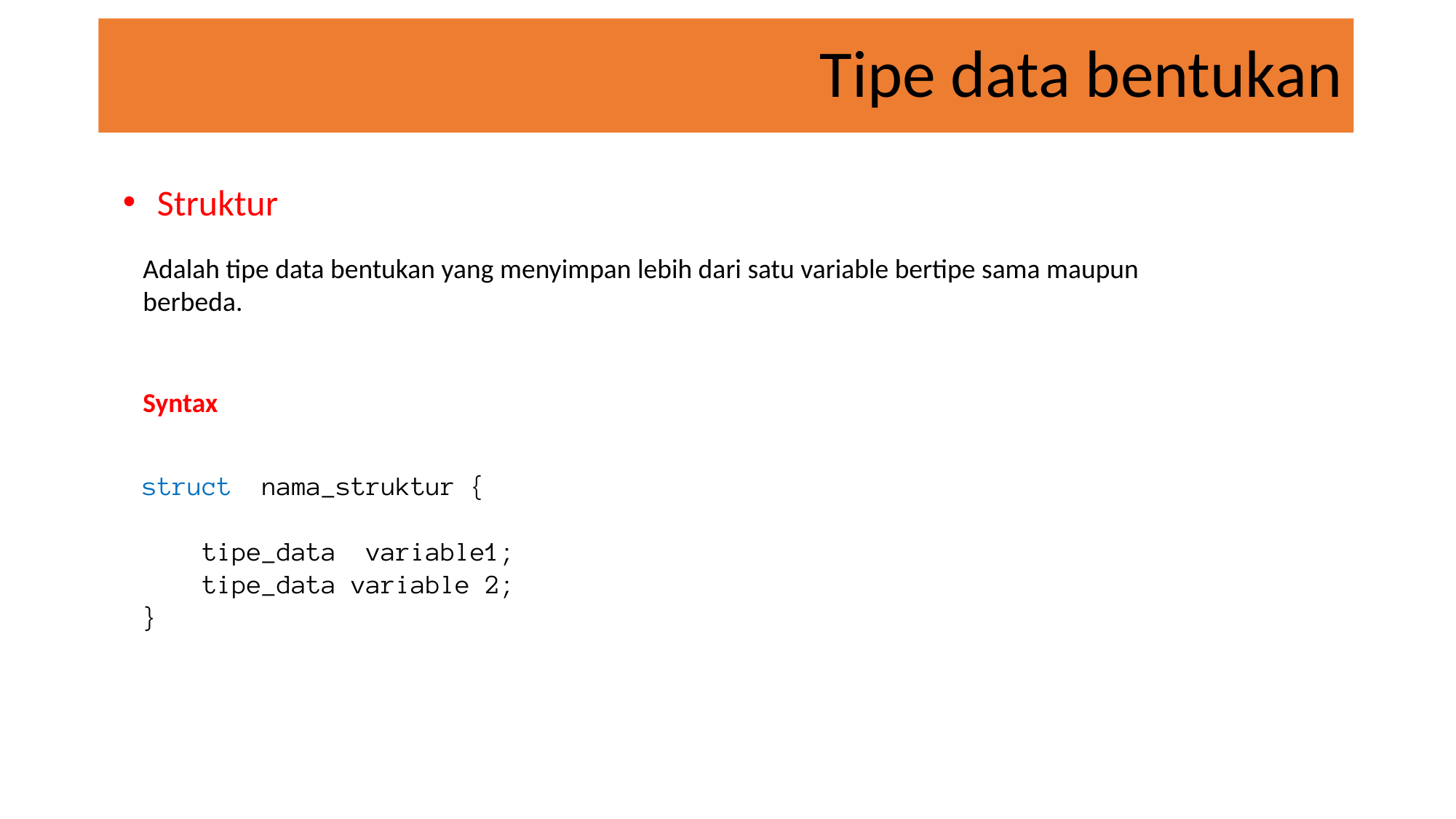

# Tipe data bentukan
Struktur
Adalah tipe data bentukan yang menyimpan lebih dari satu variable bertipe sama maupun berbeda.
Syntax
struct  nama_struktur {

    tipe_data  variable1;
    tipe_data variable 2;
}